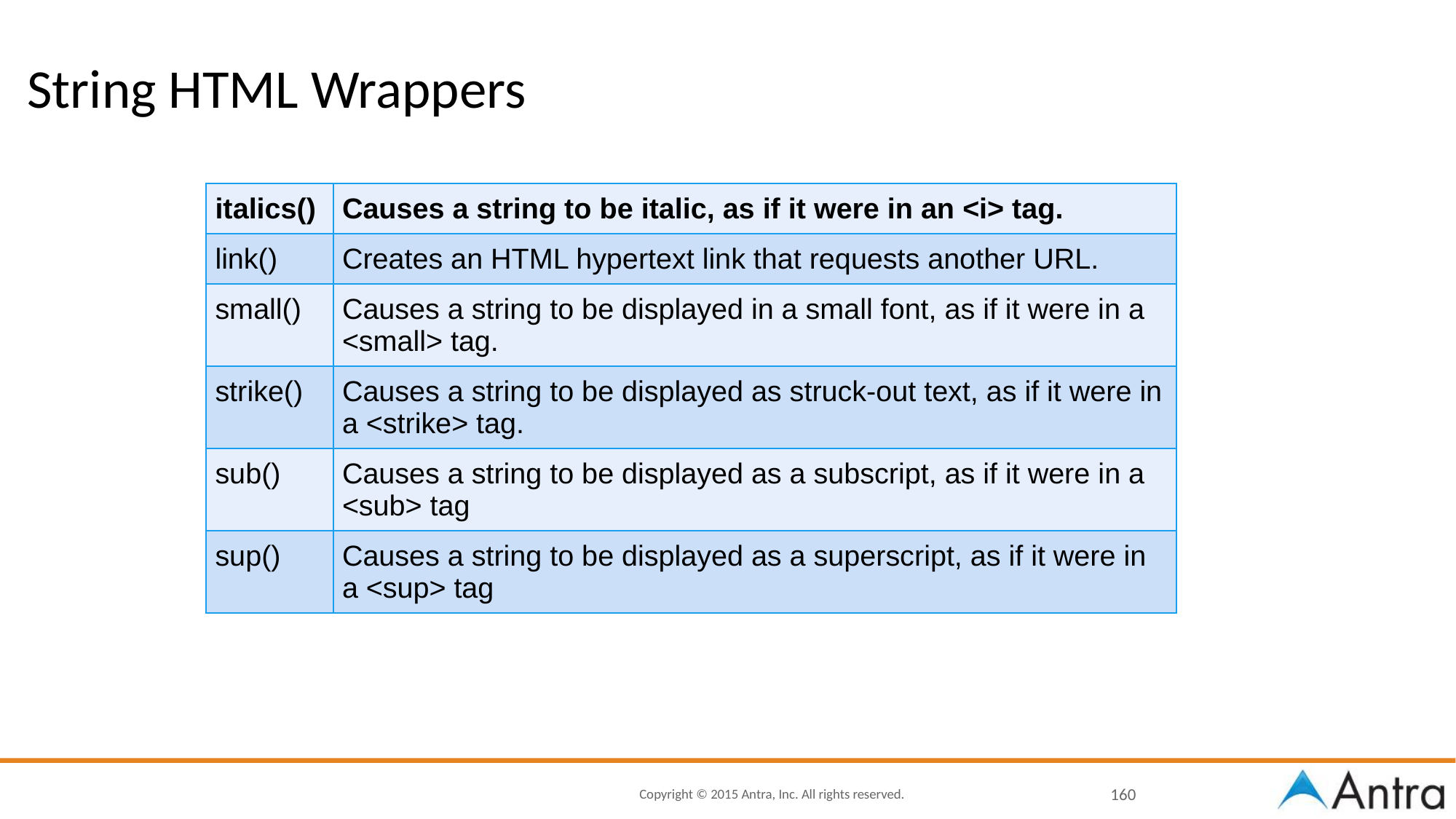

# String HTML Wrappers
| italics() | Causes a string to be italic, as if it were in an <i> tag. |
| --- | --- |
| link() | Creates an HTML hypertext link that requests another URL. |
| small() | Causes a string to be displayed in a small font, as if it were in a <small> tag. |
| strike() | Causes a string to be displayed as struck-out text, as if it were in a <strike> tag. |
| sub() | Causes a string to be displayed as a subscript, as if it were in a <sub> tag |
| sup() | Causes a string to be displayed as a superscript, as if it were in a <sup> tag |
160